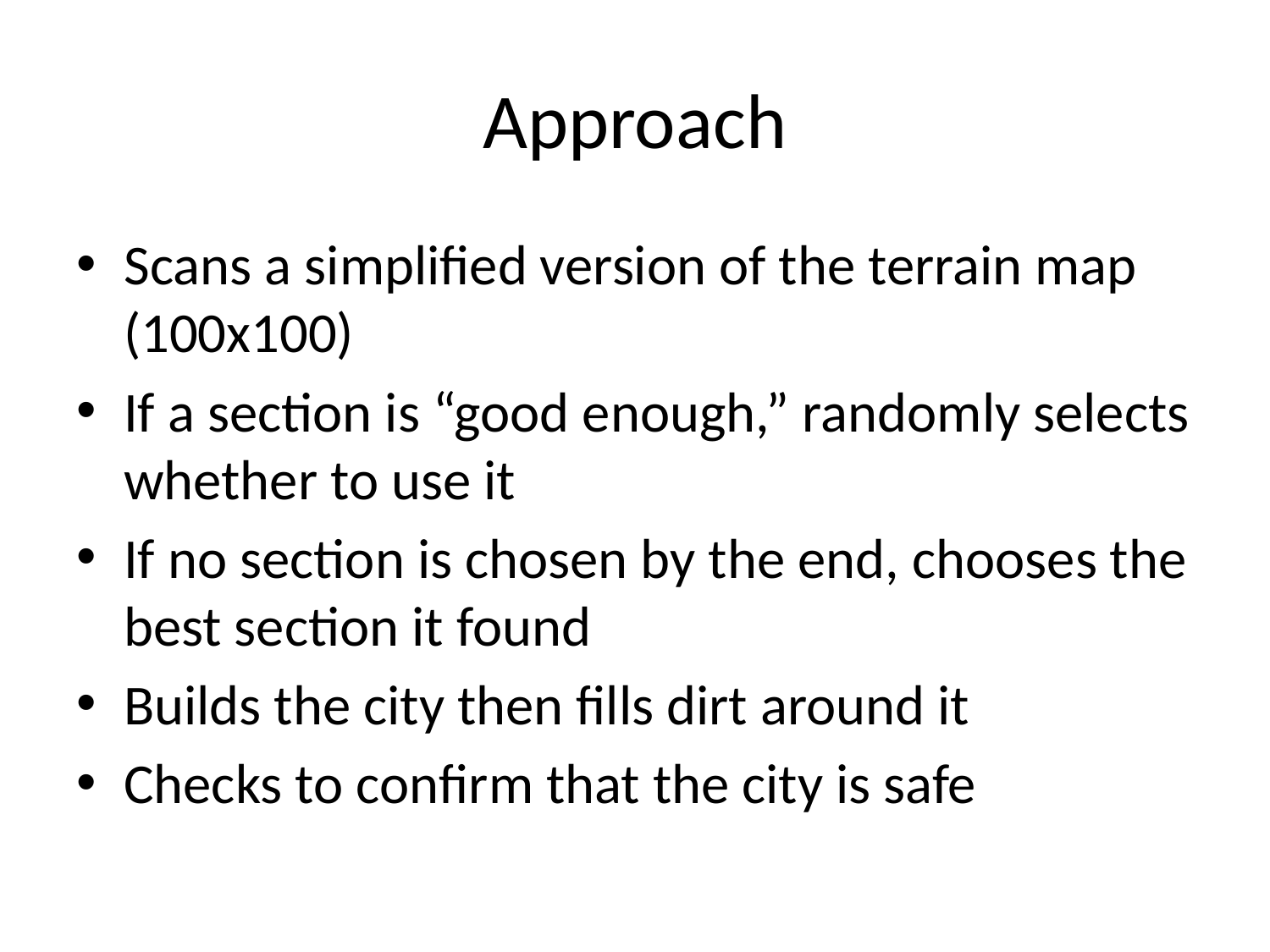

# Approach
Scans a simplified version of the terrain map (100x100)
If a section is “good enough,” randomly selects whether to use it
If no section is chosen by the end, chooses the best section it found
Builds the city then fills dirt around it
Checks to confirm that the city is safe